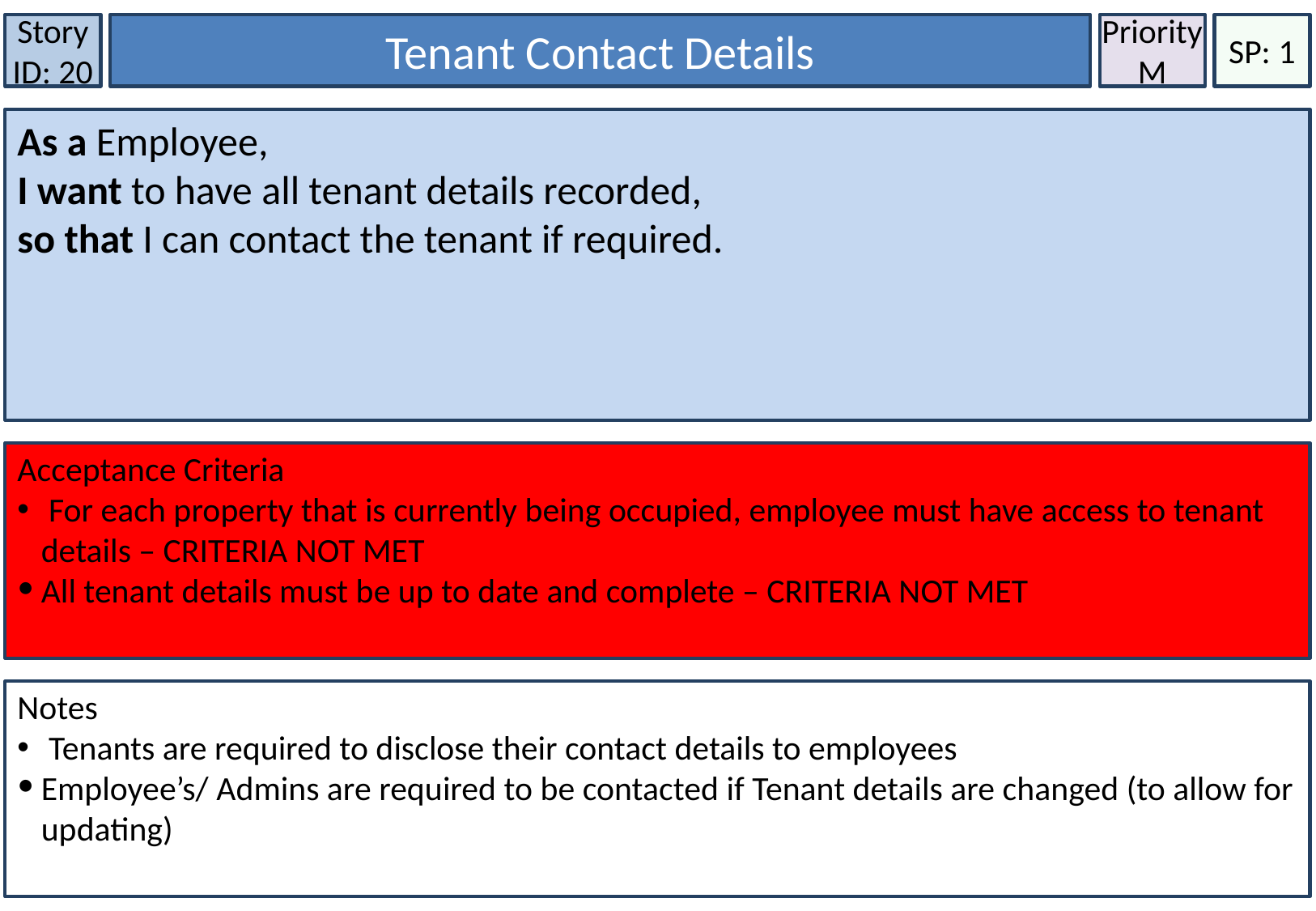

Story ID: 20
Tenant Contact Details
Priority
M
SP: 1
As a Employee,
I want to have all tenant details recorded,
so that I can contact the tenant if required.
Acceptance Criteria
 For each property that is currently being occupied, employee must have access to tenant details – CRITERIA NOT MET
All tenant details must be up to date and complete – CRITERIA NOT MET
Notes
 Tenants are required to disclose their contact details to employees
Employee’s/ Admins are required to be contacted if Tenant details are changed (to allow for updating)